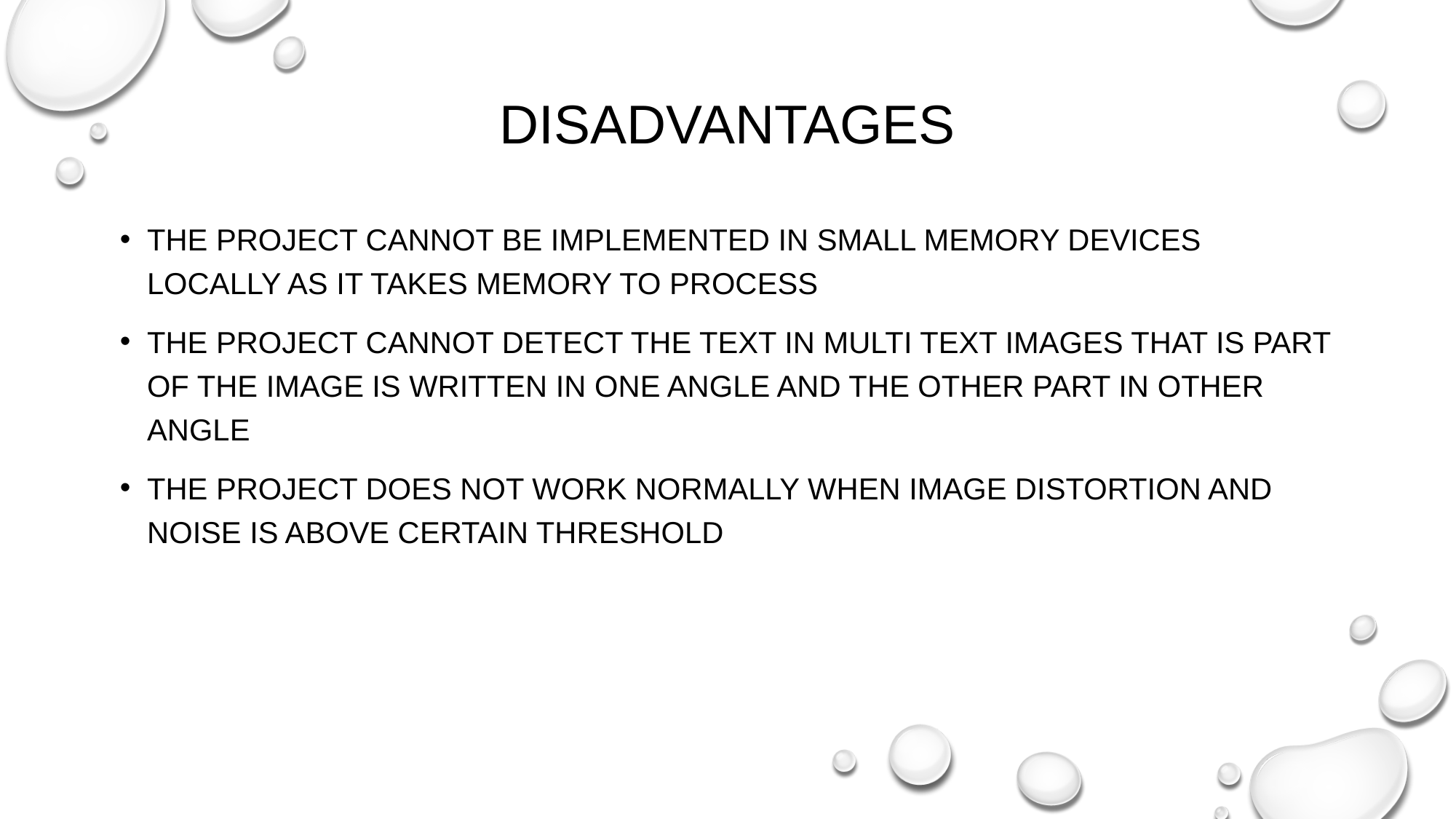

Disadvantages
The project cannot be implemented in small memory devices locally as it takes memory to process
The project cannot detect the text in multi text images that is part of the image is written in one angle and the other part in other angle
The project does not work normally when image distortion and noise is above certain threshold